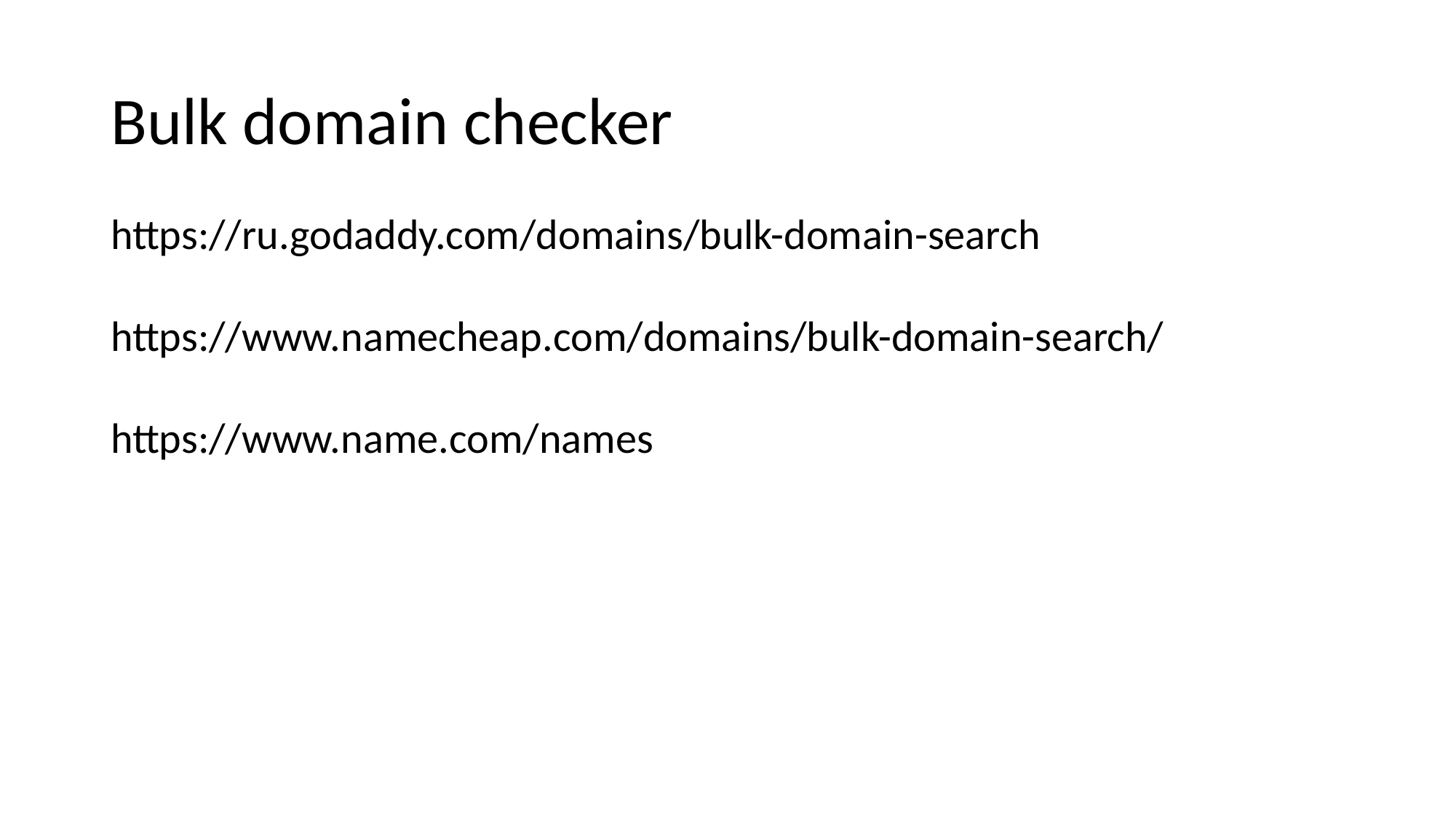

# Bulk domain checker
https://ru.godaddy.com/domains/bulk-domain-search

https://www.namecheap.com/domains/bulk-domain-search/

https://www.name.com/names